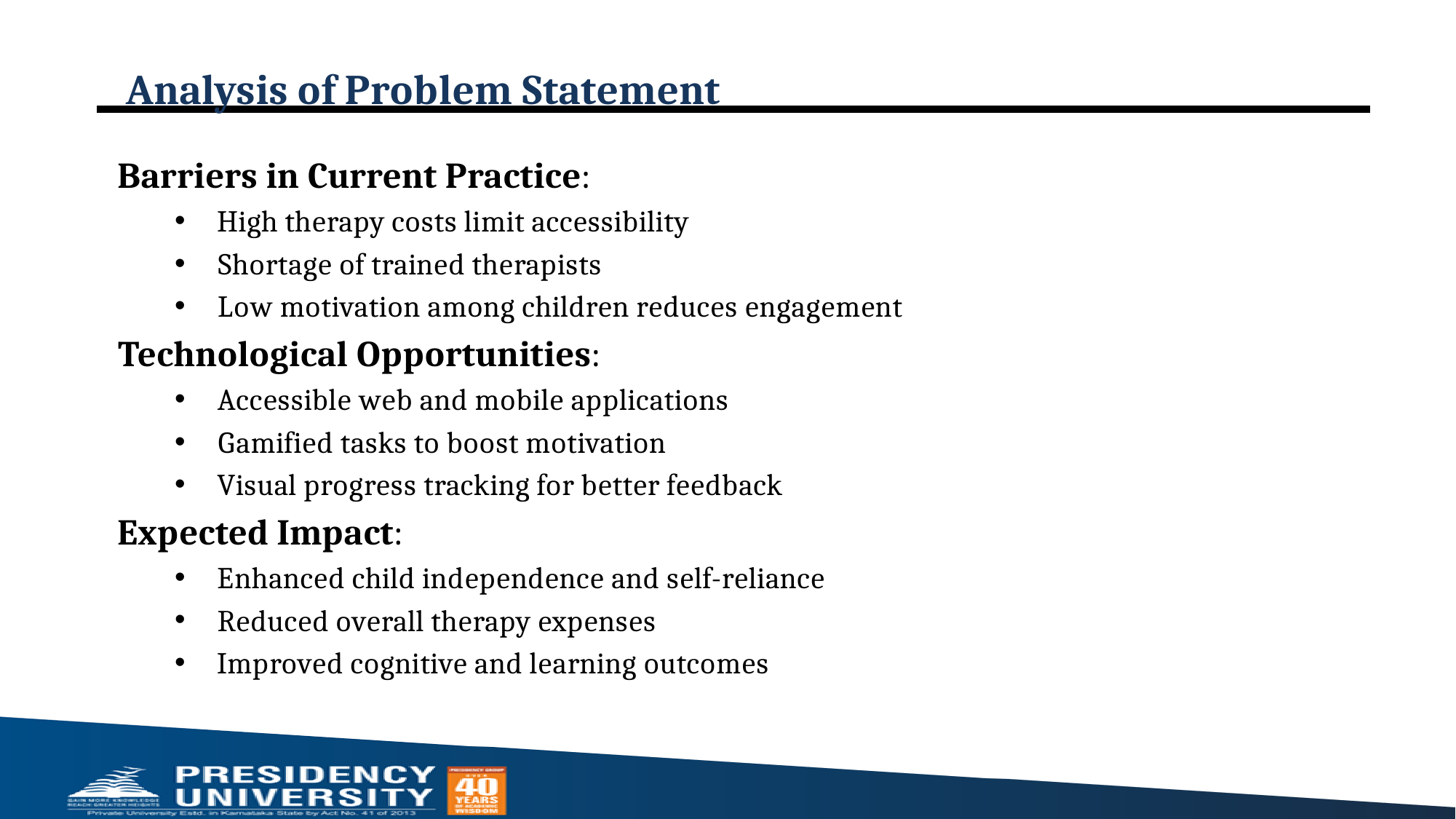

# Analysis of Problem Statement
Barriers in Current Practice:
High therapy costs limit accessibility
Shortage of trained therapists
Low motivation among children reduces engagement
Technological Opportunities:
Accessible web and mobile applications
Gamified tasks to boost motivation
Visual progress tracking for better feedback
Expected Impact:
Enhanced child independence and self-reliance
Reduced overall therapy expenses
Improved cognitive and learning outcomes